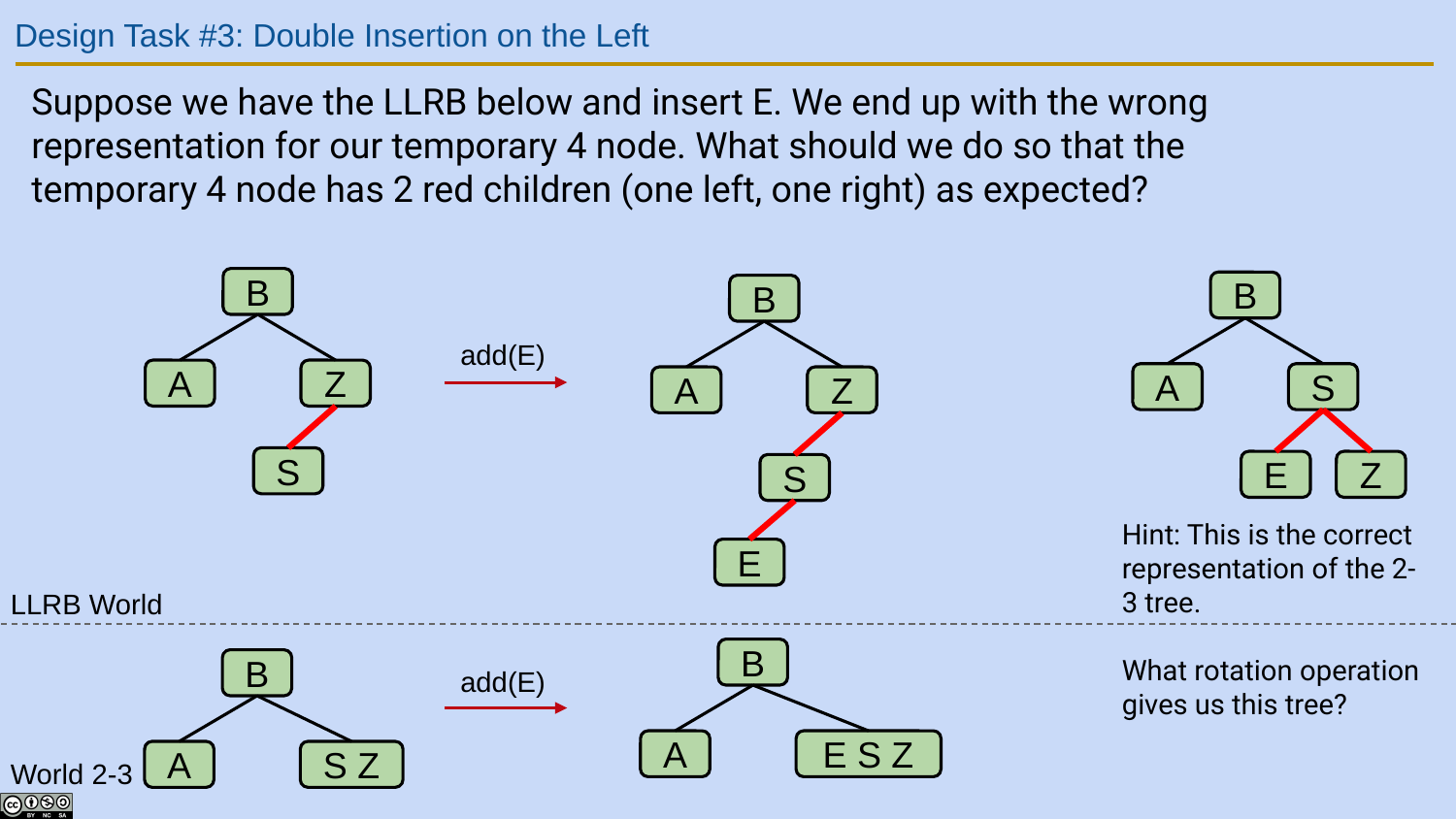

# Design Task #3: Double Insertion on the Left
Suppose we have the LLRB below and insert E. We end up with the wrong representation for our temporary 4 node. What should we do so that the temporary 4 node has 2 red children (one left, one right) as expected?

B
B
A
S
E
Z
B
add(E)
A
Z
A
Z
S
S
Hint: This is the correct representation of the 2-3 tree.

What rotation operation gives us this tree?
E
LLRB World
B
A
E S Z
add(E)
B
A
S Z
World 2-3